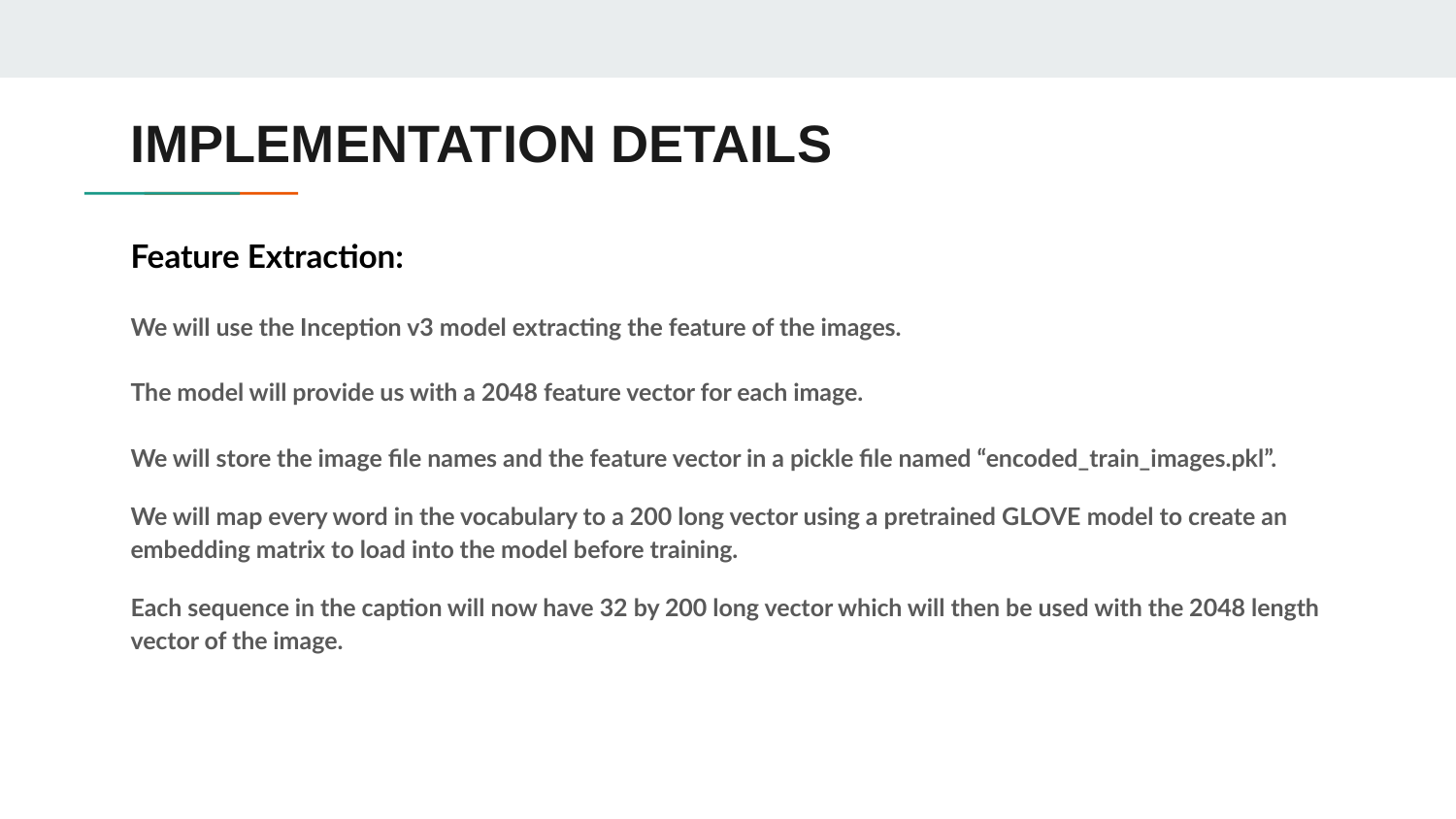

# IMPLEMENTATION DETAILS
Feature Extraction:
We will use the Inception v3 model extracting the feature of the images.
The model will provide us with a 2048 feature vector for each image.
We will store the image file names and the feature vector in a pickle file named “encoded_train_images.pkl”.
We will map every word in the vocabulary to a 200 long vector using a pretrained GLOVE model to create an embedding matrix to load into the model before training.
Each sequence in the caption will now have 32 by 200 long vector which will then be used with the 2048 length vector of the image.